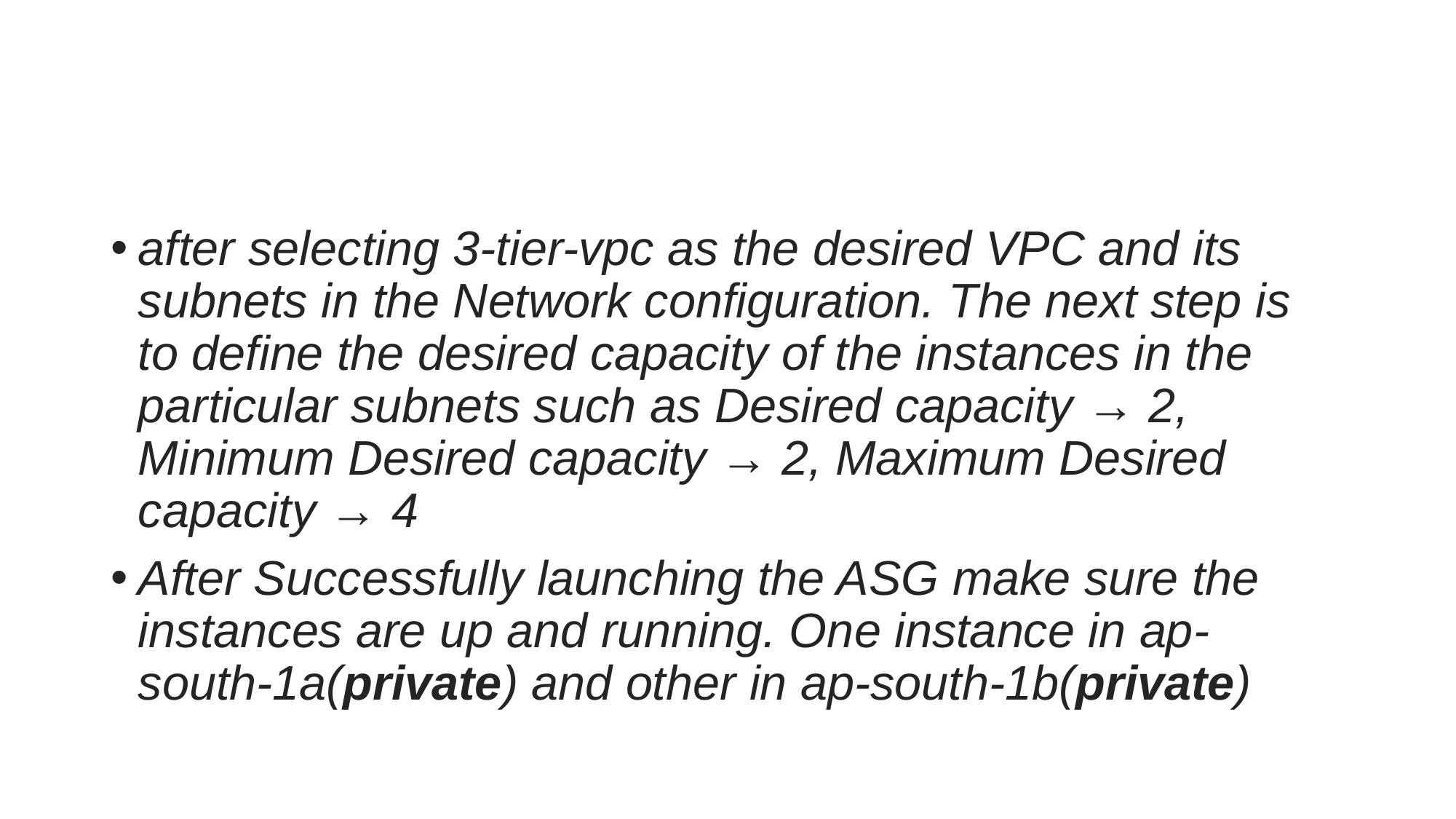

after selecting 3-tier-vpc as the desired VPC and its subnets in the Network configuration. The next step is to define the desired capacity of the instances in the particular subnets such as Desired capacity → 2, Minimum Desired capacity → 2, Maximum Desired capacity → 4
After Successfully launching the ASG make sure the instances are up and running. One instance in ap-south-1a(private) and other in ap-south-1b(private)